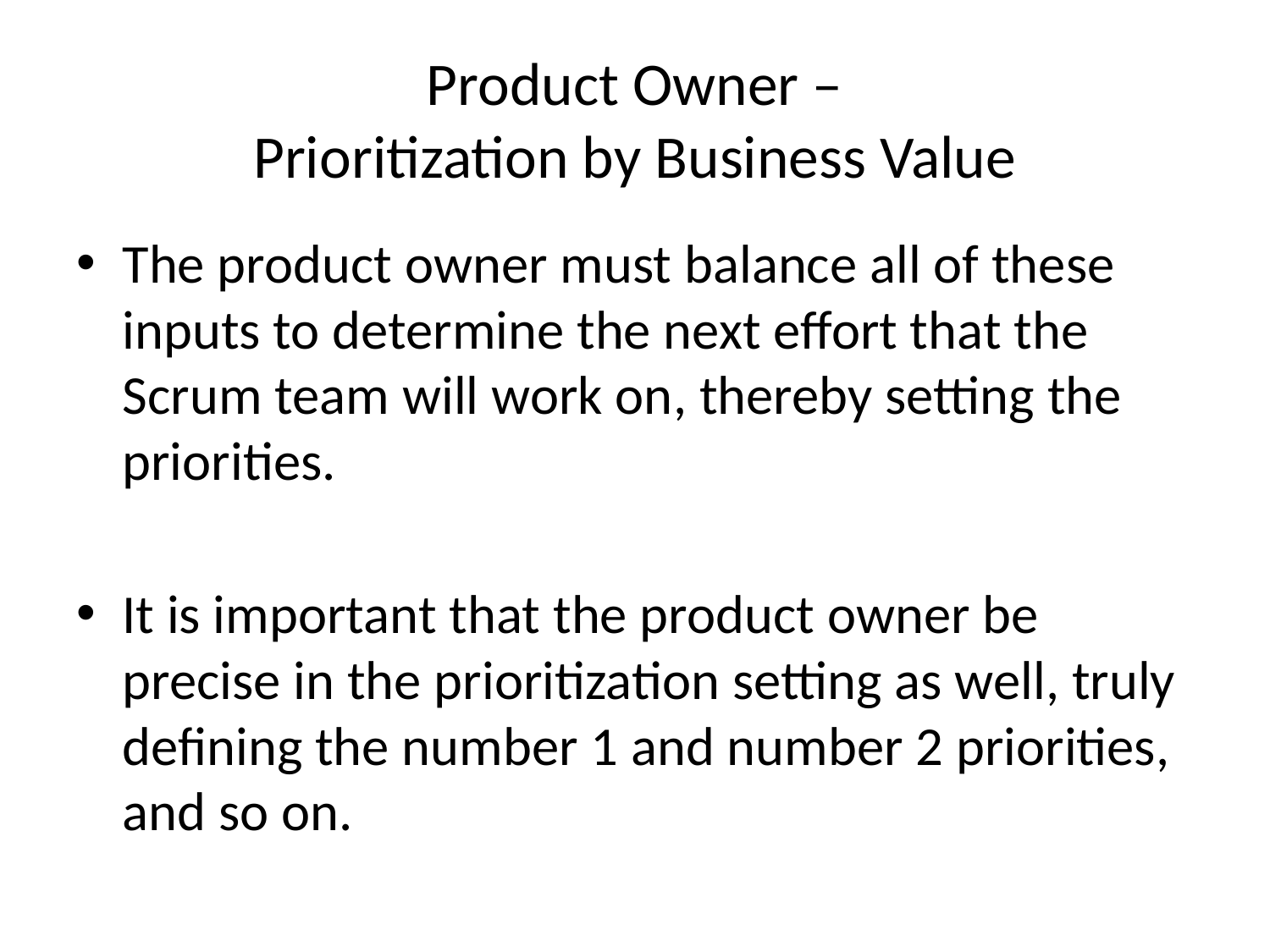

# Product Owner – Prioritization by Business Value
The product owner must balance all of these inputs to determine the next effort that the Scrum team will work on, thereby setting the priorities.

It is important that the product owner be precise in the prioritization setting as well, truly defining the number 1 and number 2 priorities, and so on.